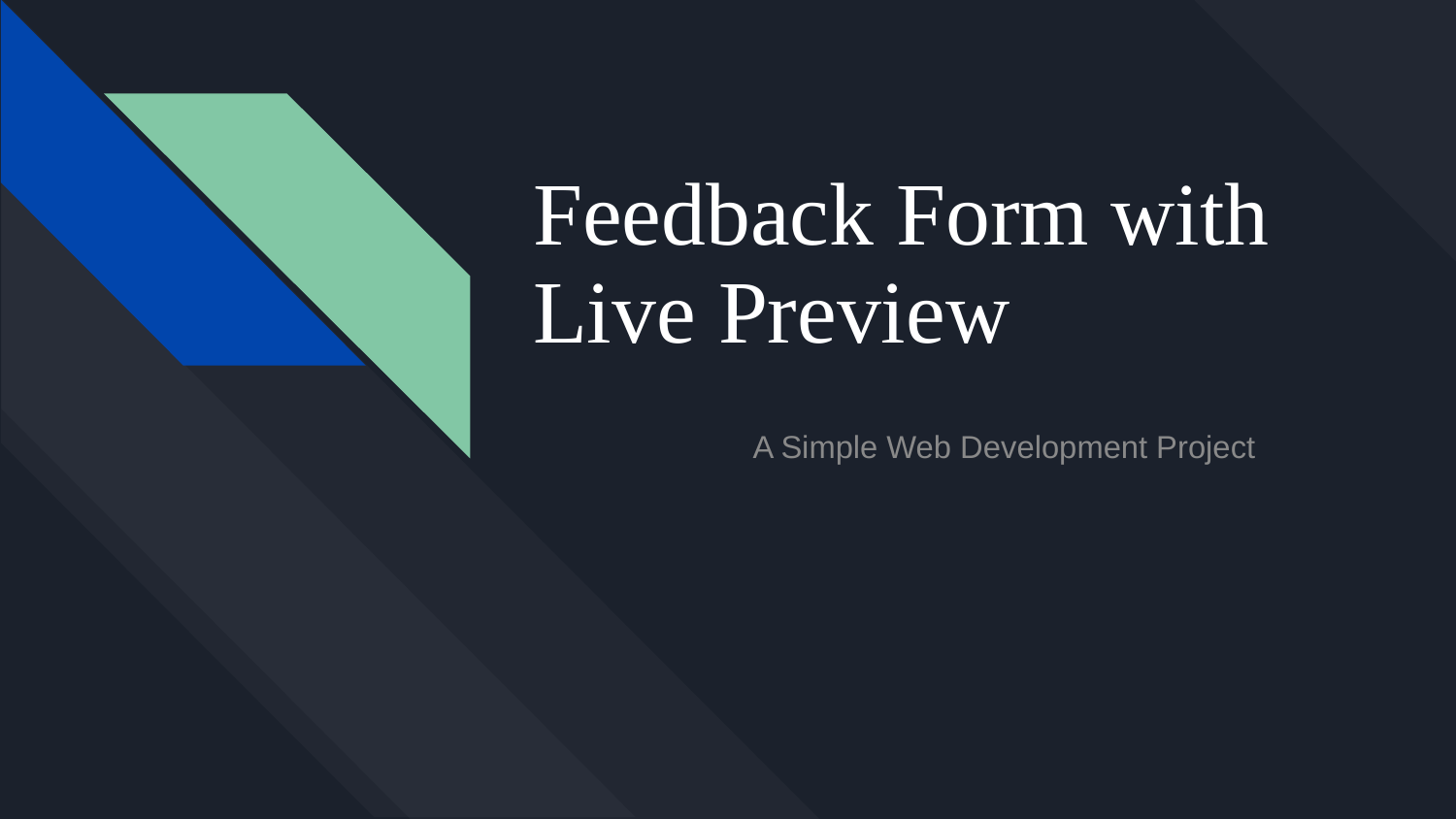

# Feedback Form with Live Preview
A Simple Web Development Project